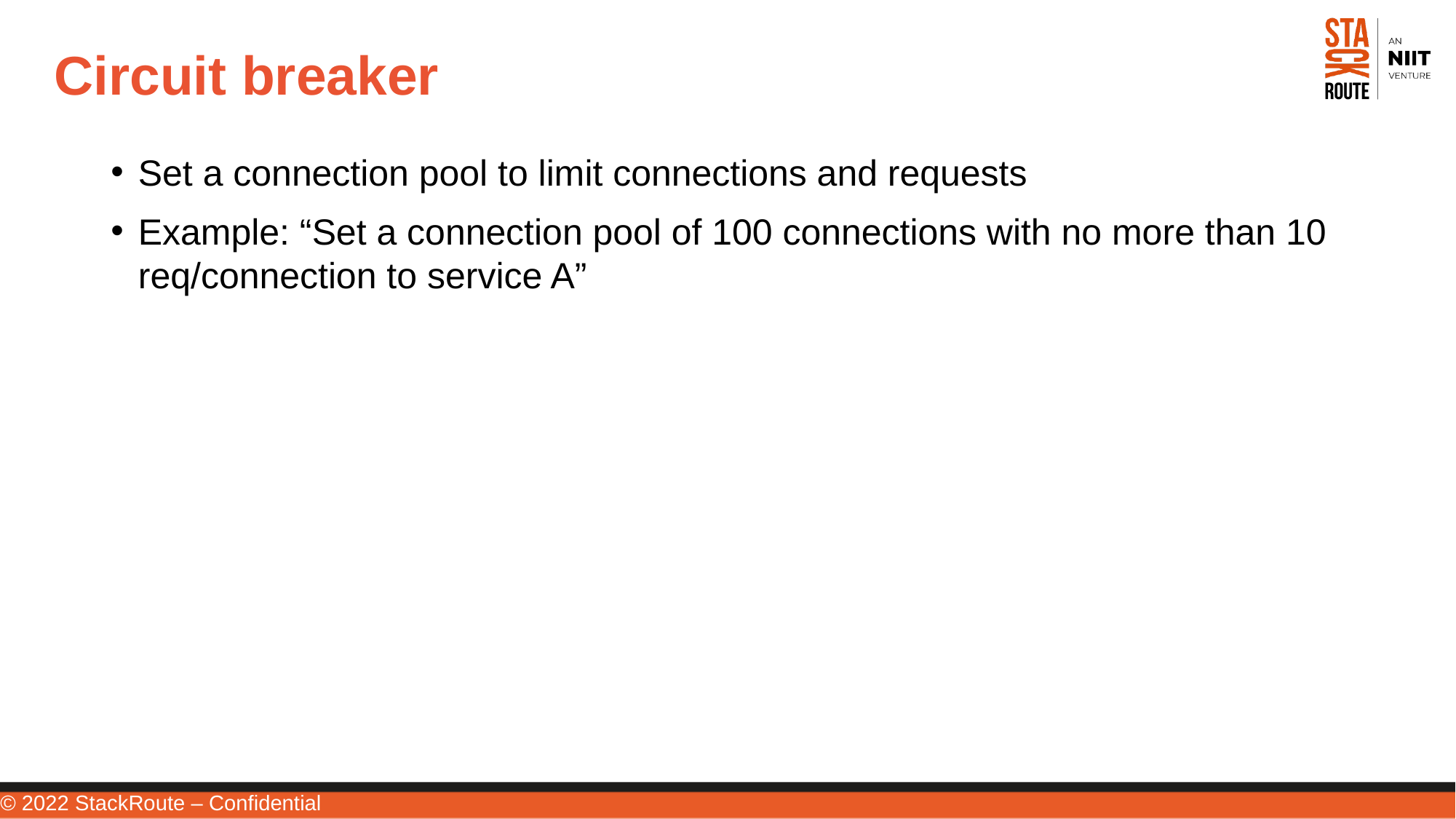

# Circuit breaker
Set a connection pool to limit connections and requests
Example: “Set a connection pool of 100 connections with no more than 10 req/connection to service A”